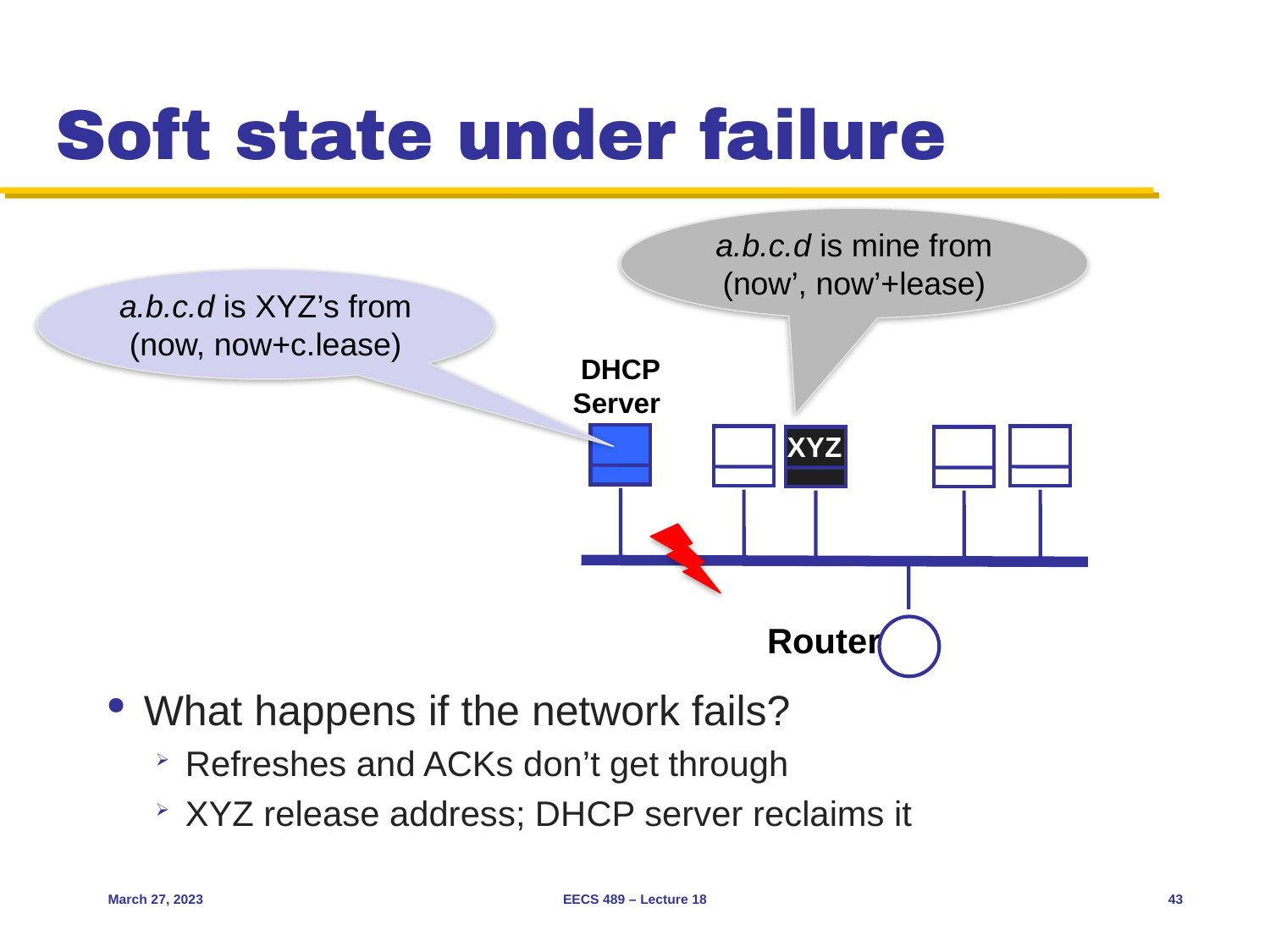

# Soft state under failure
a.b.c.d is mine from (now’, now’+lease)
a.b.c.d is XYZ’s from (now, now+c.lease)
DHCP
Server
XYZ

Router

What happens if the network fails?
Refreshes and ACKs don’t get through
XYZ release address; DHCP server reclaims it

March 27, 2023
EECS 489 – Lecture 18
43